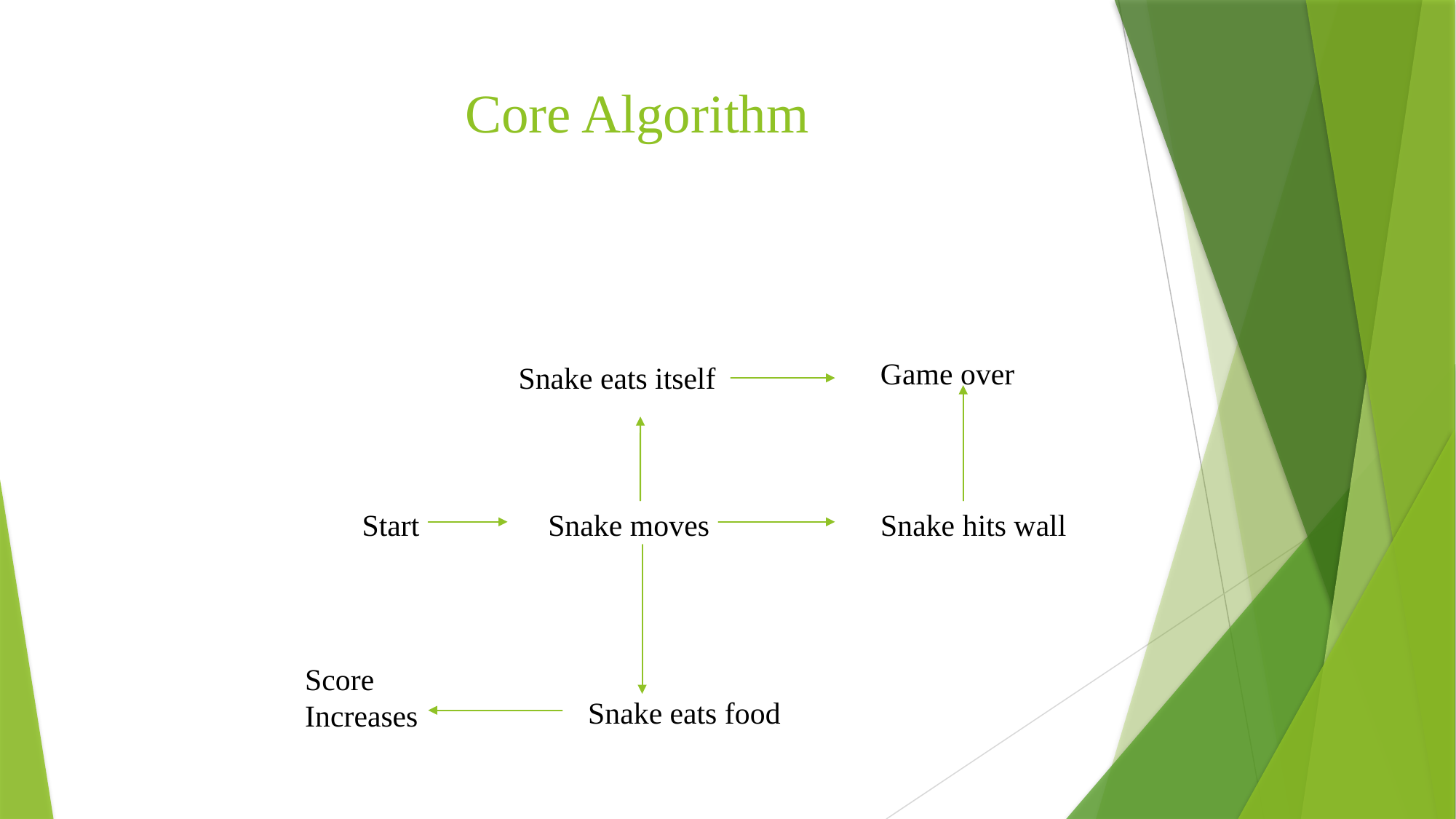

Core Algorithm
Game over
Snake eats itself
Start
Snake moves
Snake hits wall
Score Increases
Snake eats food